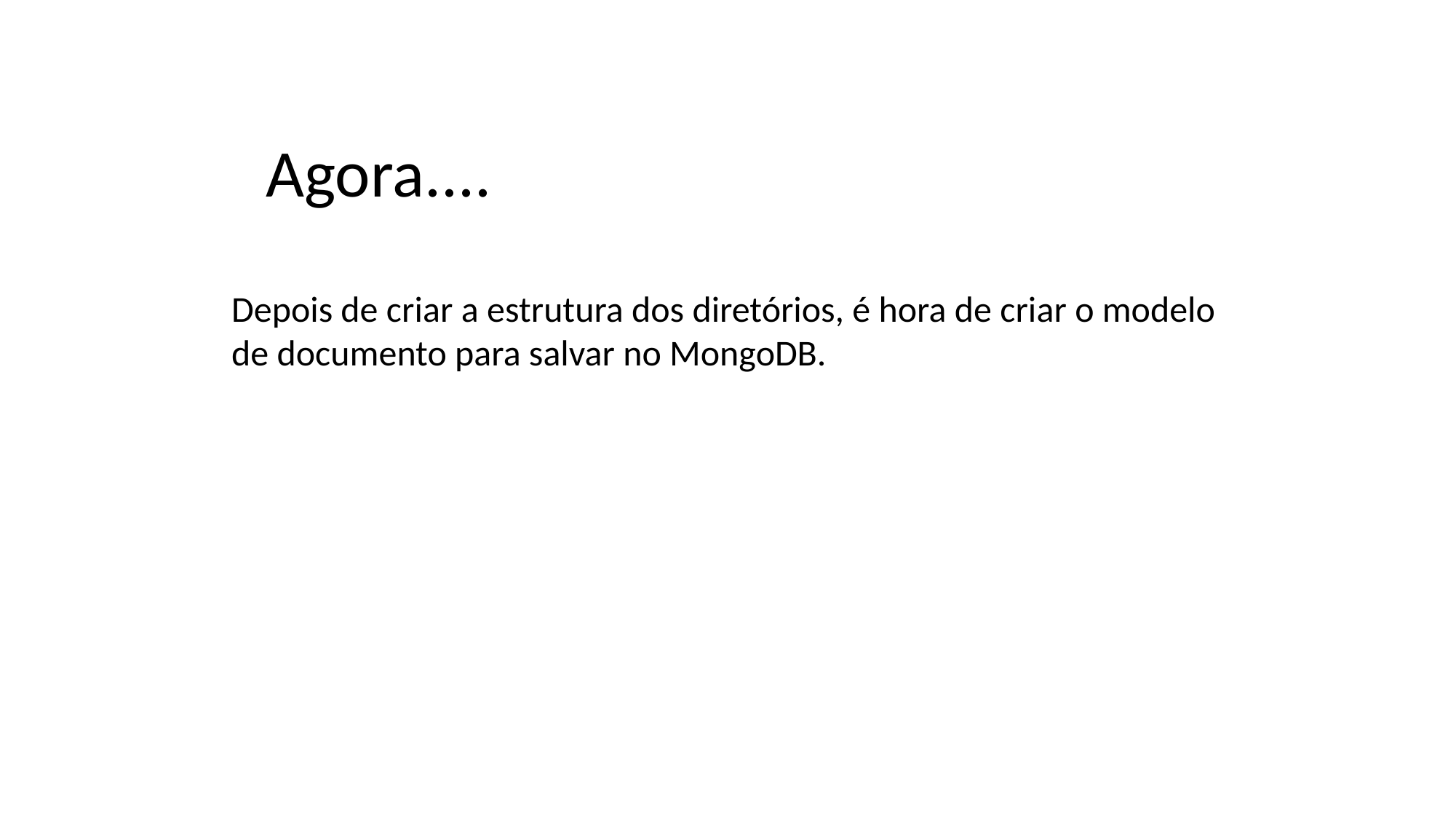

# Agora....
Depois de criar a estrutura dos diretórios, é hora de criar o modelo de documento para salvar no MongoDB.